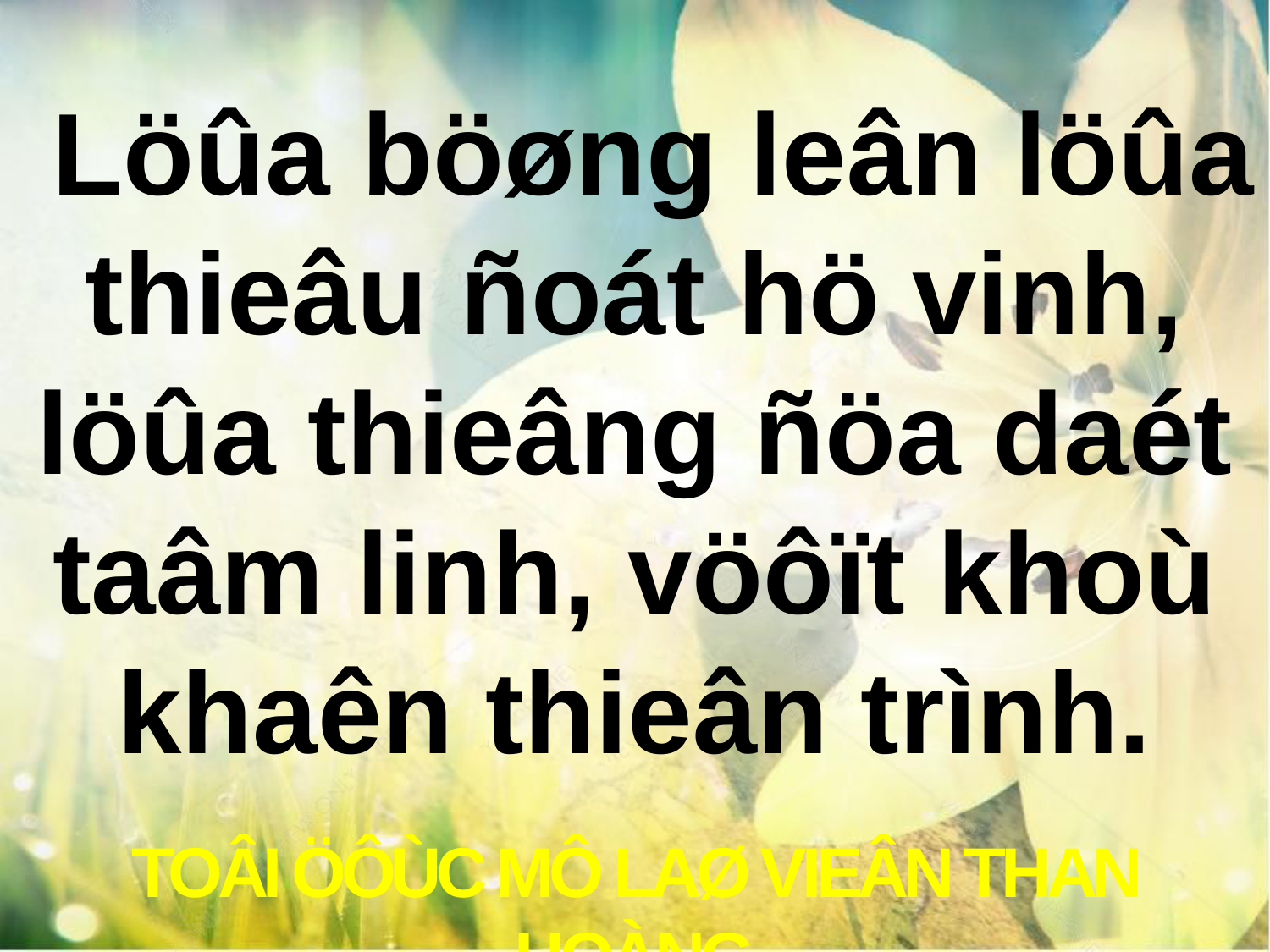

Löûa böøng leân löûa thieâu ñoát hö vinh, löûa thieâng ñöa daét taâm linh, vöôït khoù khaên thieân trình.
TOÂI ÖÔÙC MÔ LAØ VIEÂN THAN HOÀNG